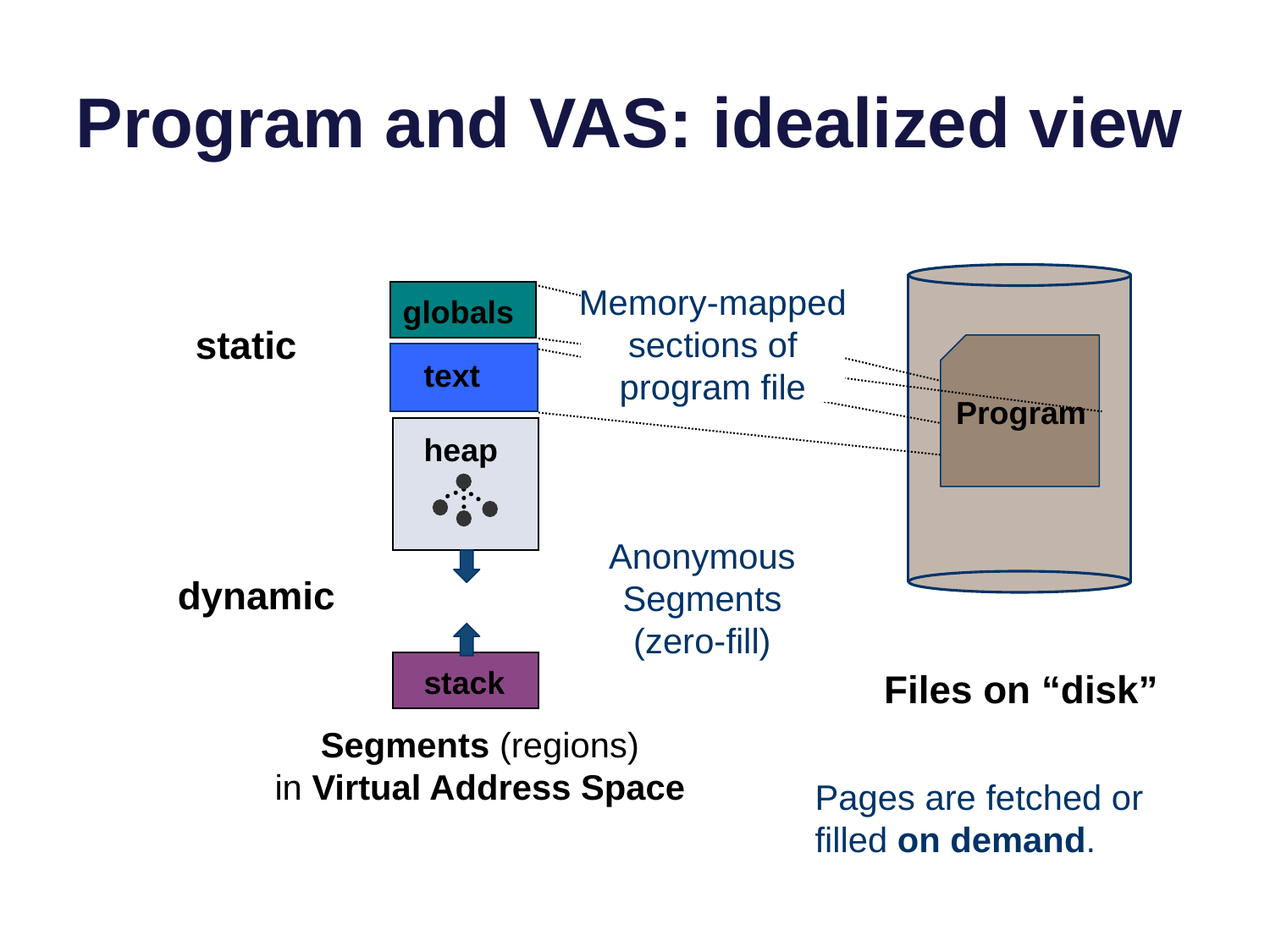

# Program and VAS: idealized view

globals
Memory-mapped
sections of
program file
static

text
Program

heap

Anonymous
Segments
(zero-fill)

dynamic

stack
Files on “disk”
Segments (regions)
in Virtual Address Space

Pages are fetched or filled on demand.